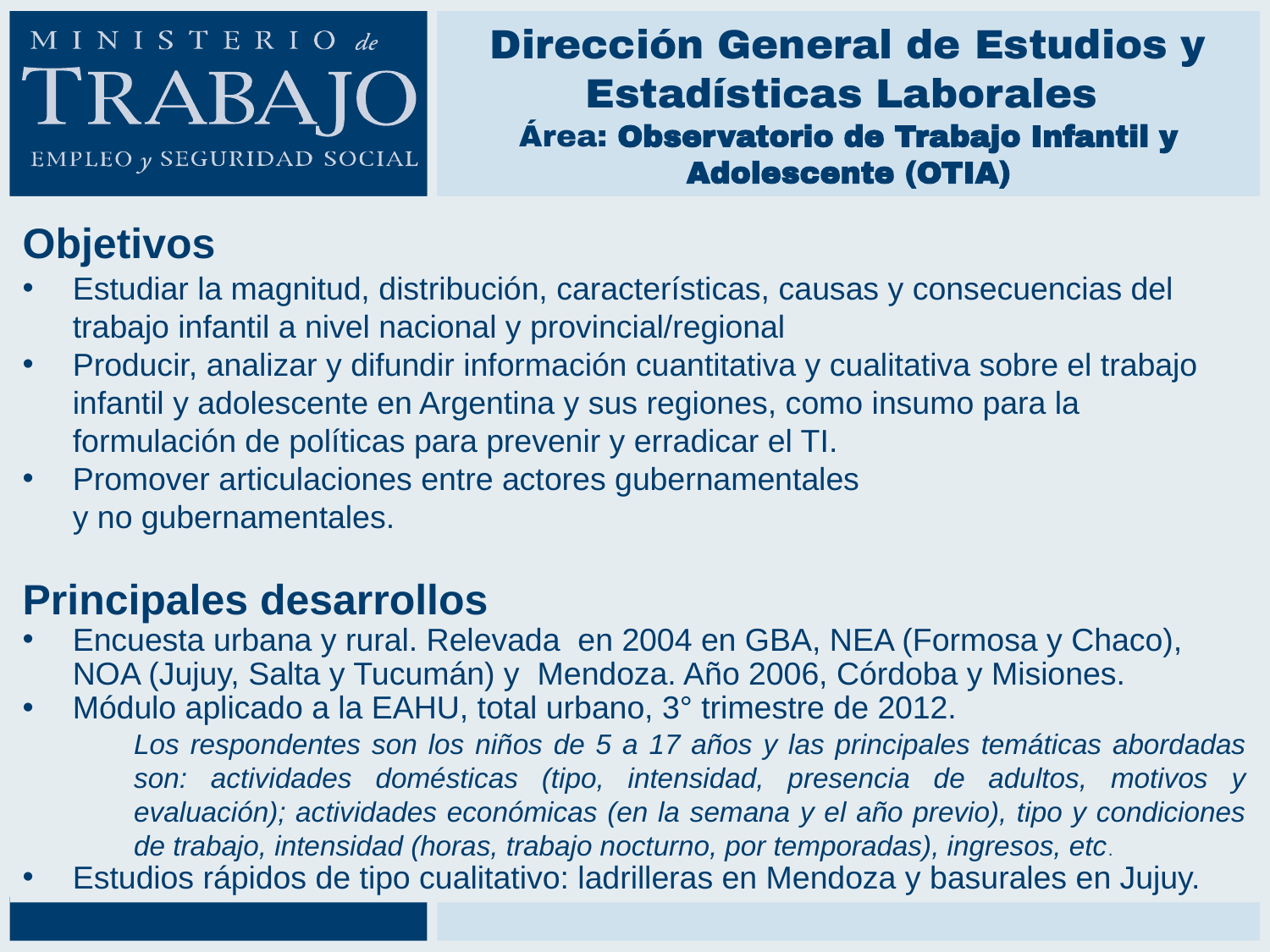

# Dirección General de Estudios y Estadísticas Laborales Área: Observatorio de Trabajo Infantil y Adolescente (OTIA)
Objetivos
Estudiar la magnitud, distribución, características, causas y consecuencias del trabajo infantil a nivel nacional y provincial/regional
Producir, analizar y difundir información cuantitativa y cualitativa sobre el trabajo infantil y adolescente en Argentina y sus regiones, como insumo para la formulación de políticas para prevenir y erradicar el TI.
Promover articulaciones entre actores gubernamentales
y no gubernamentales.

Principales desarrollos
Encuesta urbana y rural. Relevada  en 2004 en GBA, NEA (Formosa y Chaco), NOA (Jujuy, Salta y Tucumán) y  Mendoza. Año 2006, Córdoba y Misiones.
Módulo aplicado a la EAHU, total urbano, 3° trimestre de 2012.
Los respondentes son los niños de 5 a 17 años y las principales temáticas abordadas son: actividades domésticas (tipo, intensidad, presencia de adultos, motivos y evaluación); actividades económicas (en la semana y el año previo), tipo y condiciones de trabajo, intensidad (horas, trabajo nocturno, por temporadas), ingresos, etc.
Estudios rápidos de tipo cualitativo: ladrilleras en Mendoza y basurales en Jujuy.